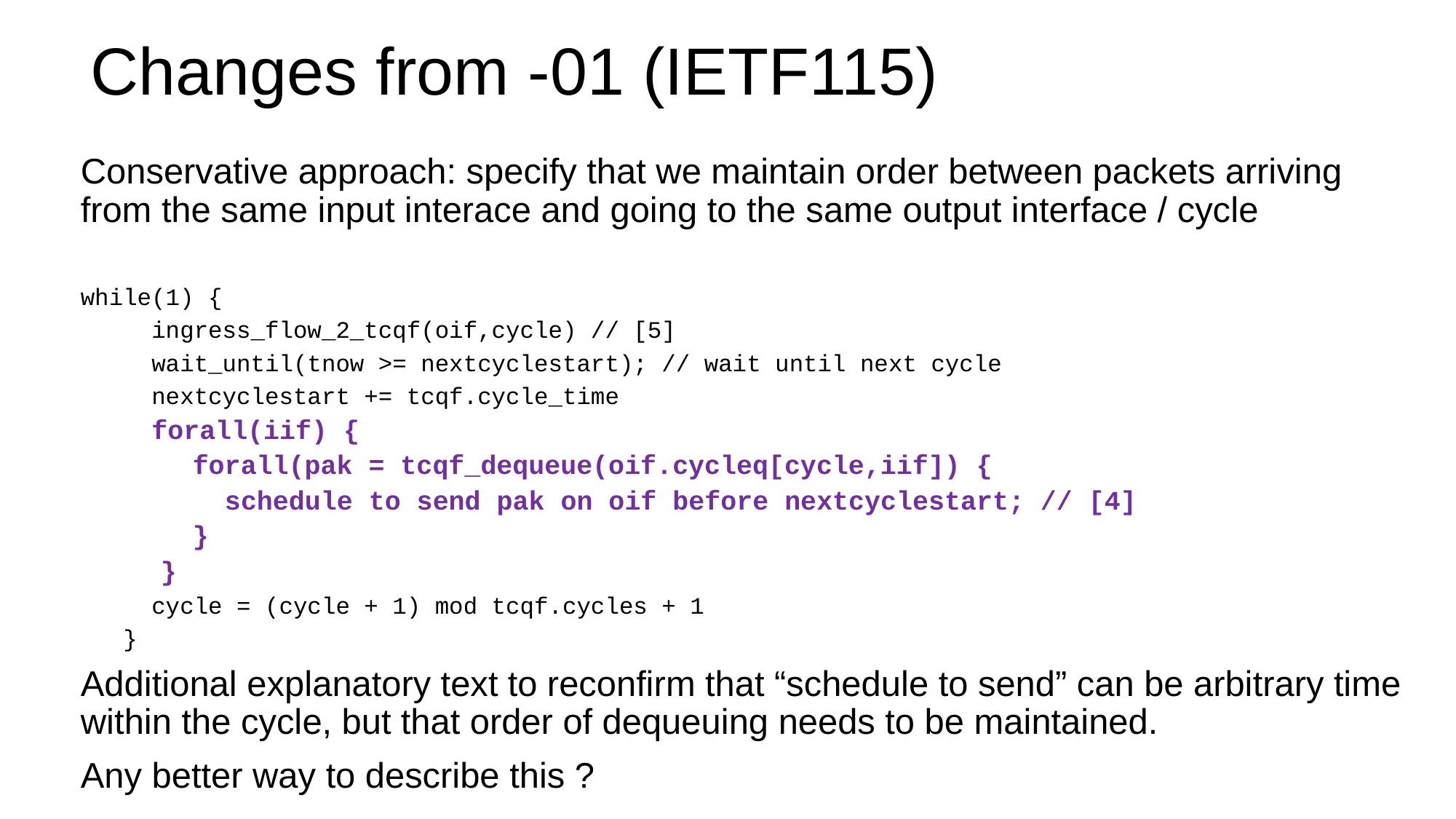

# Changes from -01 (IETF115)
Conservative approach: specify that we maintain order between packets arriving from the same input interace and going to the same output interface / cycle

while(1) {
     ingress_flow_2_tcqf(oif,cycle) // [5]
     wait_until(tnow >= nextcyclestart); // wait until next cycle
     nextcyclestart += tcqf.cycle_time
     forall(iif) {
       forall(pak = tcqf_dequeue(oif.cycleq[cycle,iif]) {
         schedule to send pak on oif before nextcyclestart; // [4]
       }
     }
     cycle = (cycle + 1) mod tcqf.cycles + 1
   }
Additional explanatory text to reconfirm that “schedule to send” can be arbitrary time within the cycle, but that order of dequeuing needs to be maintained.
Any better way to describe this ?